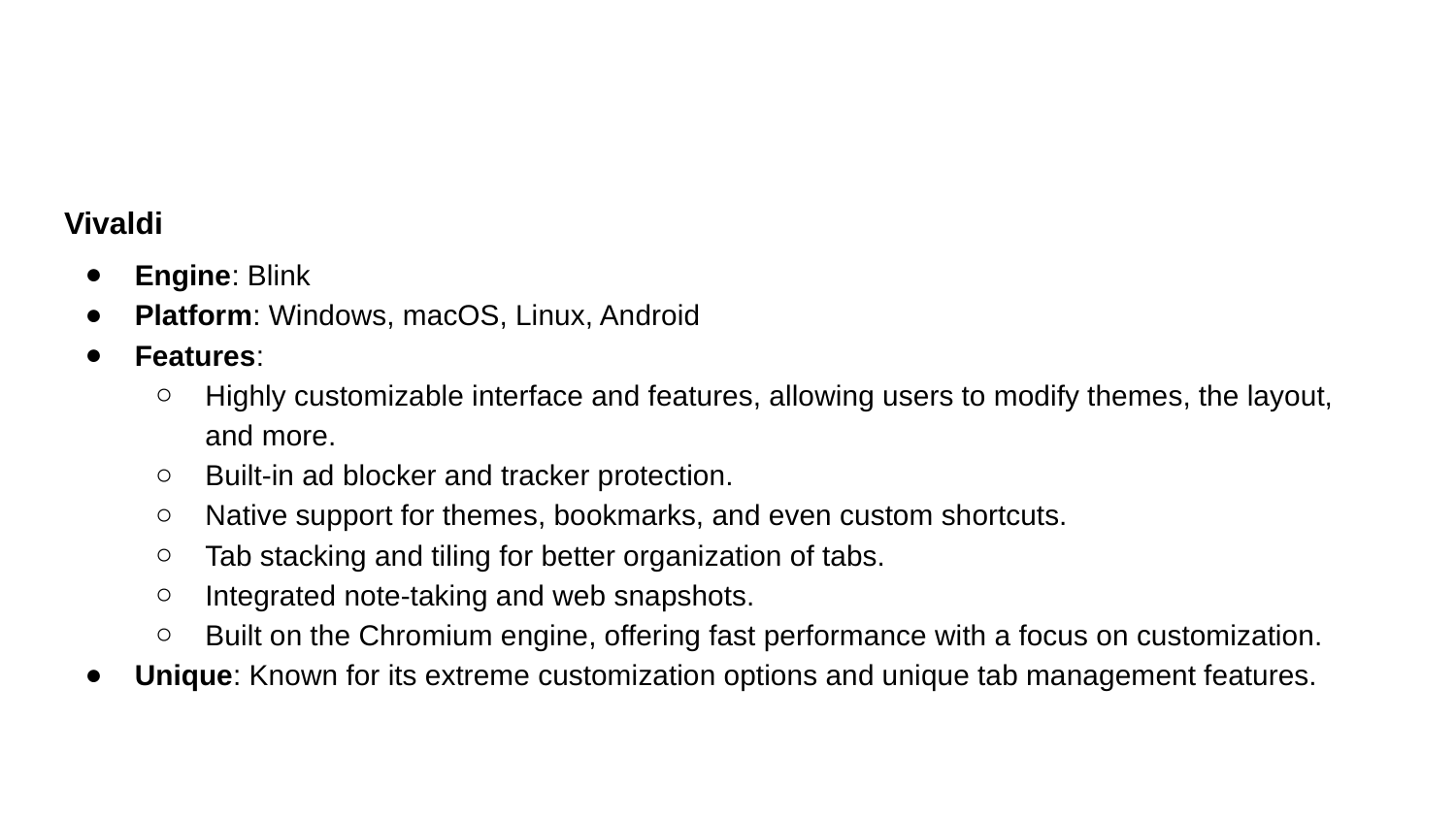

Vivaldi
Engine: Blink
Platform: Windows, macOS, Linux, Android
Features:
Highly customizable interface and features, allowing users to modify themes, the layout, and more.
Built-in ad blocker and tracker protection.
Native support for themes, bookmarks, and even custom shortcuts.
Tab stacking and tiling for better organization of tabs.
Integrated note-taking and web snapshots.
Built on the Chromium engine, offering fast performance with a focus on customization.
Unique: Known for its extreme customization options and unique tab management features.